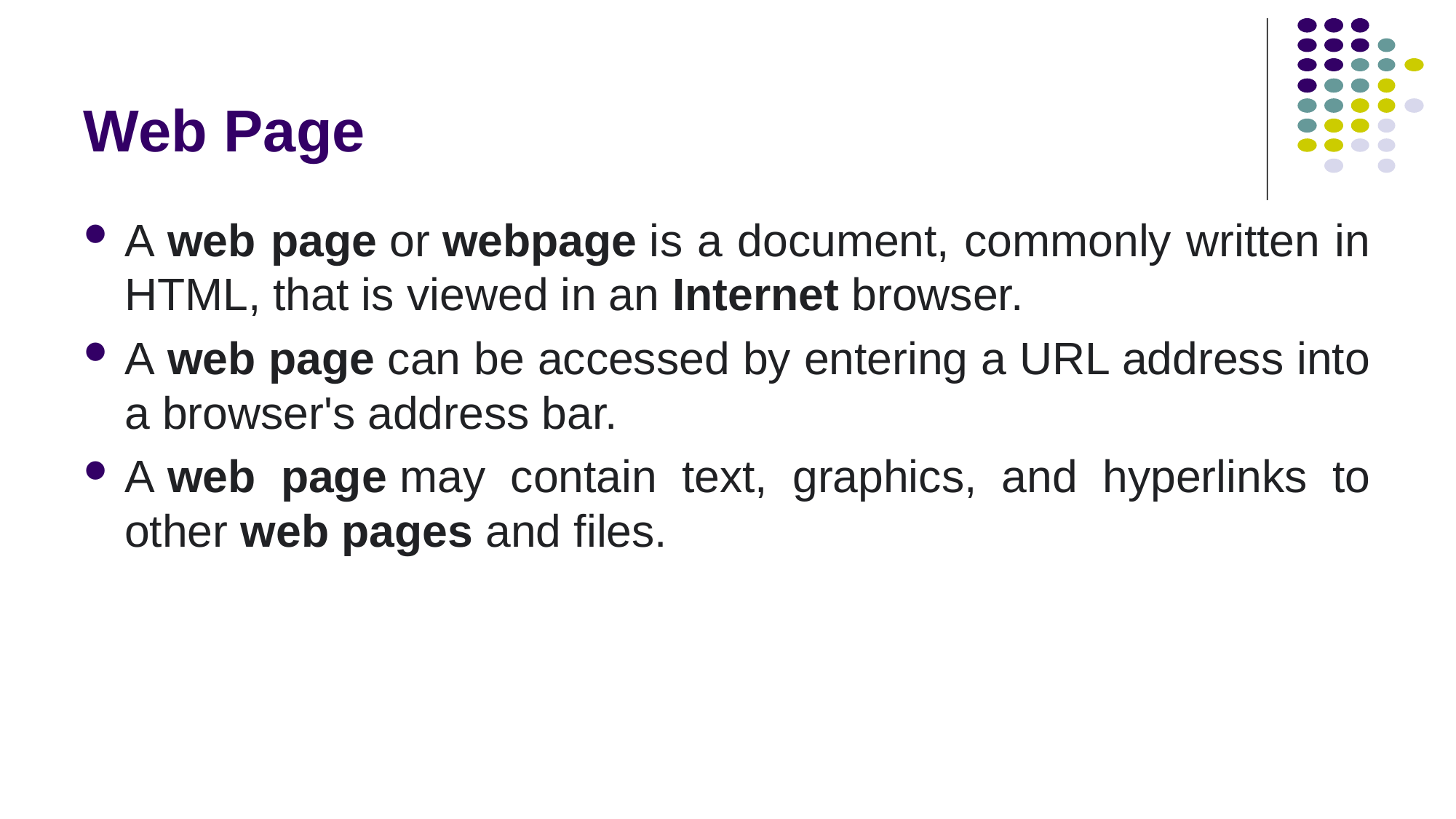

# Web Page
A web page or webpage is a document, commonly written in HTML, that is viewed in an Internet browser.
A web page can be accessed by entering a URL address into a browser's address bar.
A web page may contain text, graphics, and hyperlinks to other web pages and files.